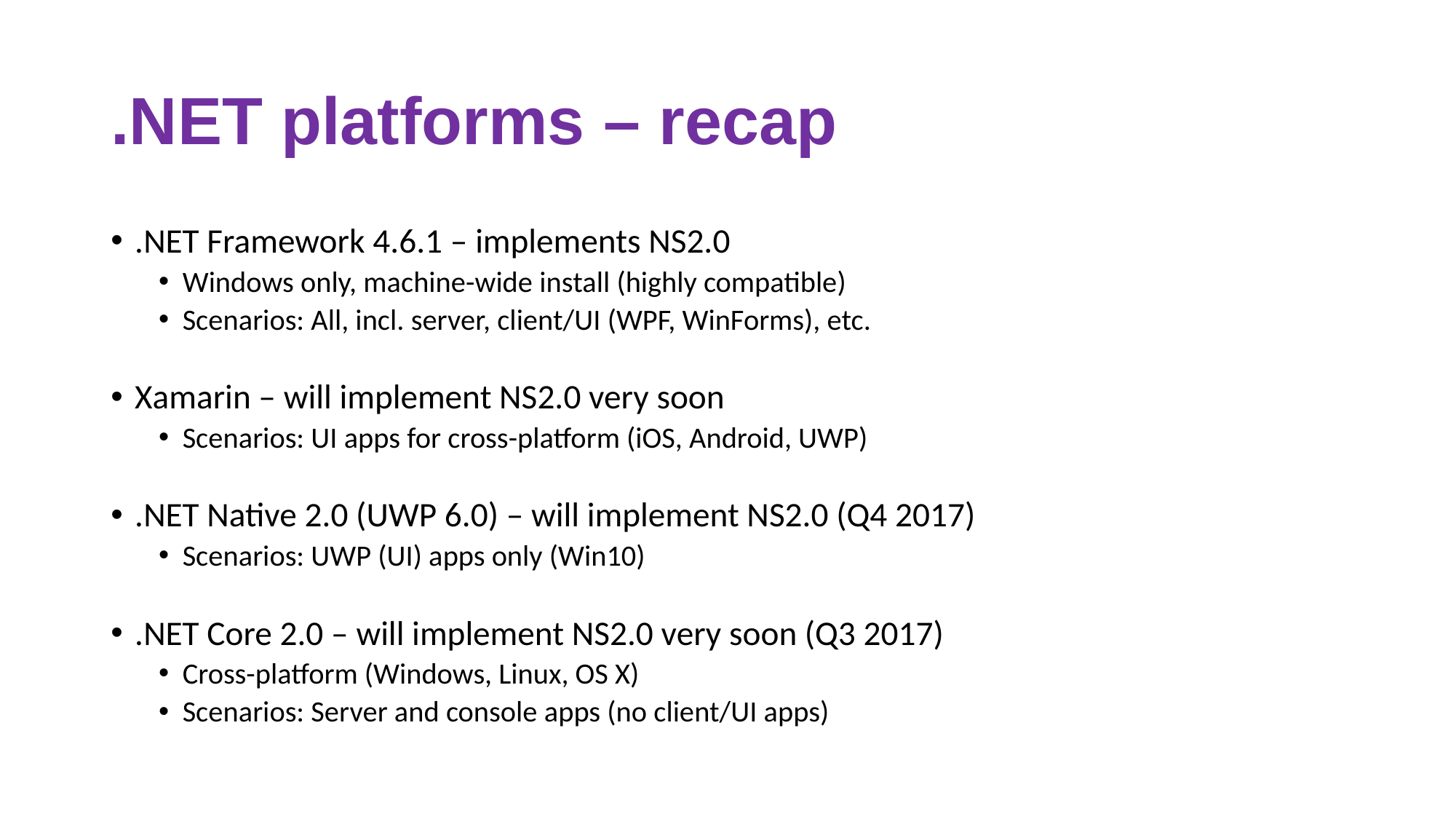

# .NET platforms – recap
.NET Framework 4.6.1 – implements NS2.0
Windows only, machine-wide install (highly compatible)
Scenarios: All, incl. server, client/UI (WPF, WinForms), etc.

Xamarin – will implement NS2.0 very soon
Scenarios: UI apps for cross-platform (iOS, Android, UWP)

.NET Native 2.0 (UWP 6.0) – will implement NS2.0 (Q4 2017)
Scenarios: UWP (UI) apps only (Win10)

.NET Core 2.0 – will implement NS2.0 very soon (Q3 2017)
Cross-platform (Windows, Linux, OS X)
Scenarios: Server and console apps (no client/UI apps)